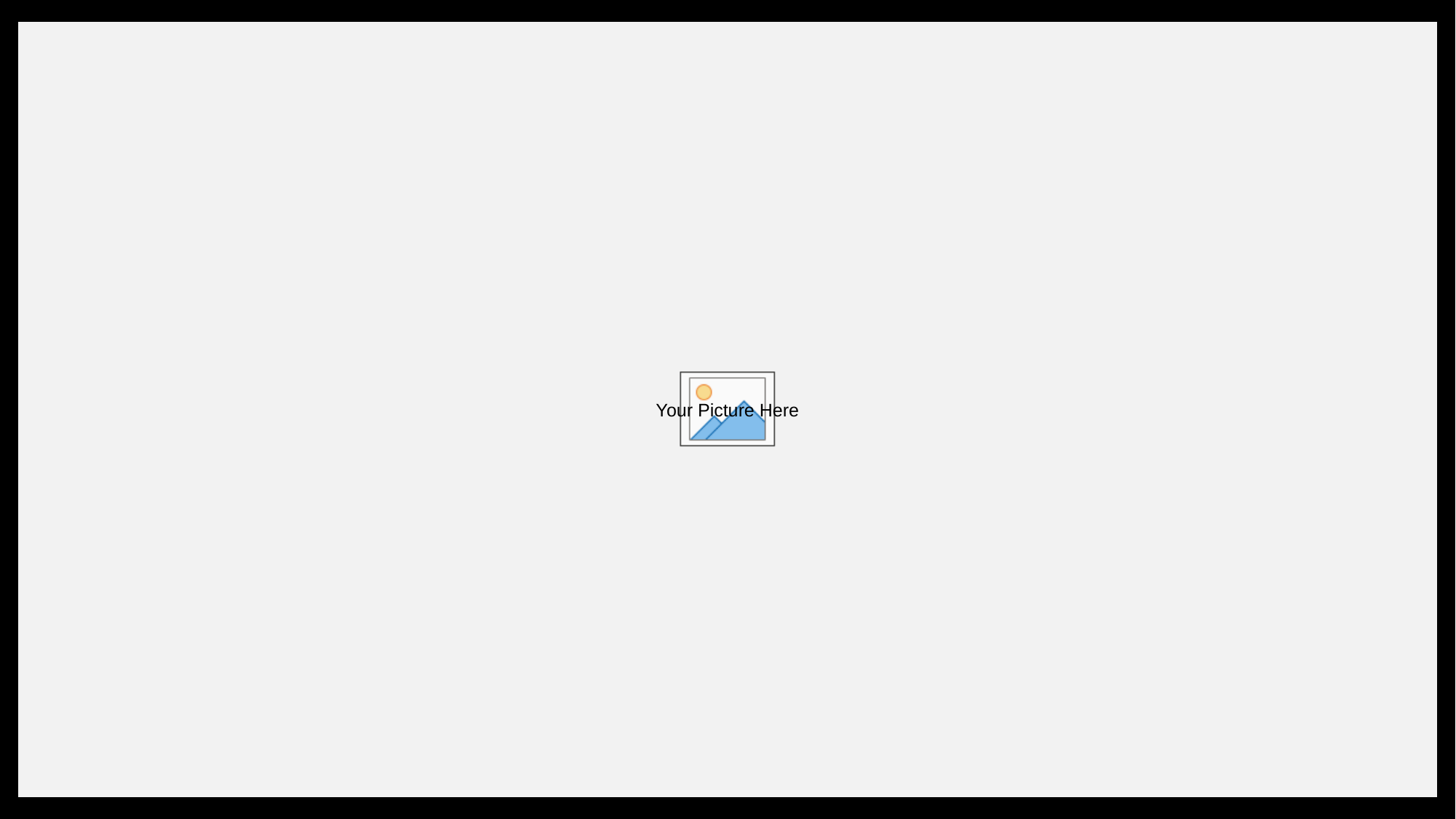

Simple Portfolio
Presentation Designed
Your Text Here
You can simply impress your audience and add a unique zing and appeal to your Presentations.